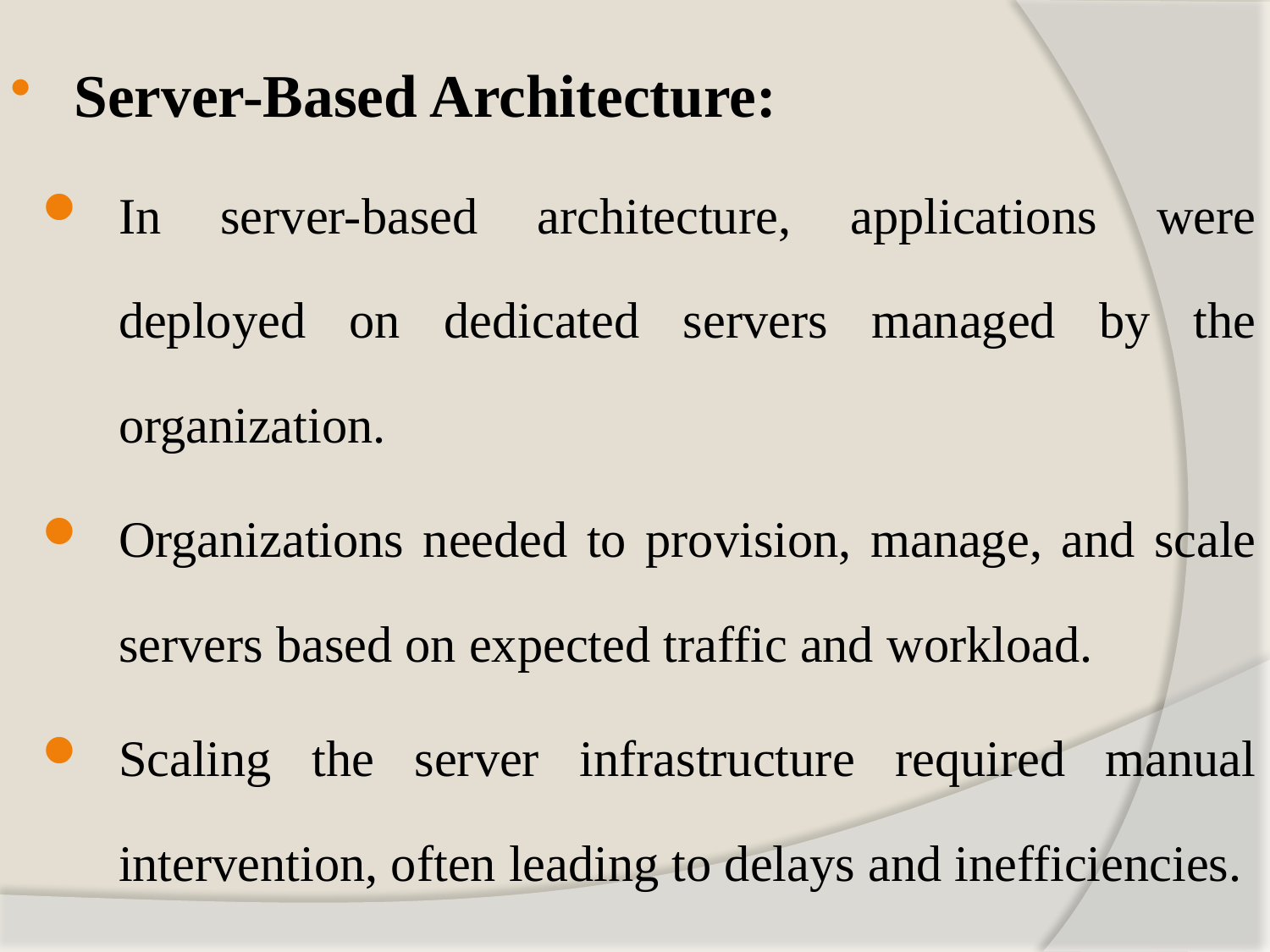

Server-Based Architecture:
In server-based architecture, applications were deployed on dedicated servers managed by the organization.
Organizations needed to provision, manage, and scale servers based on expected traffic and workload.
Scaling the server infrastructure required manual intervention, often leading to delays and inefficiencies.